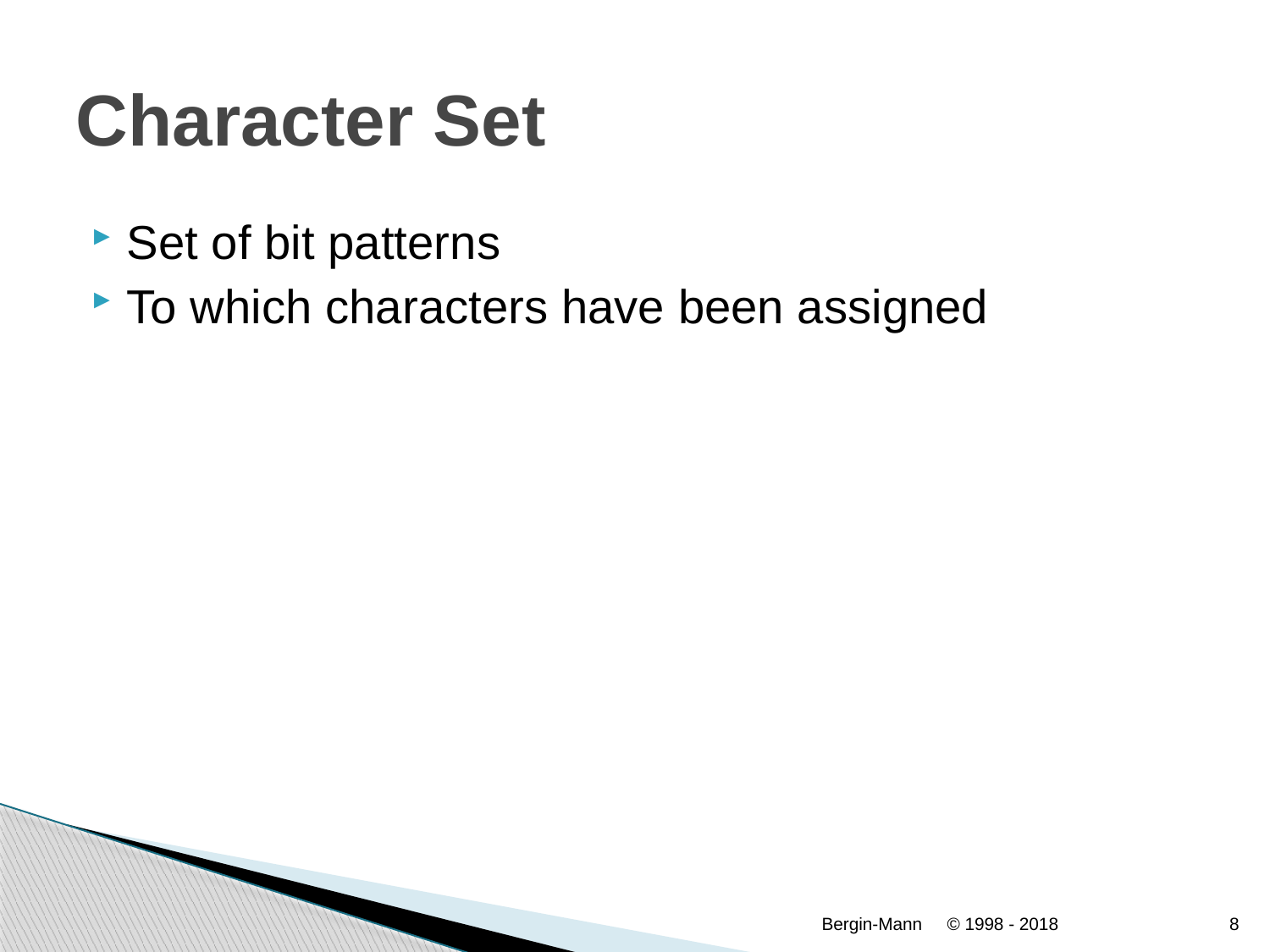

# Character Set
Set of bit patterns
To which characters have been assigned
Bergin-Mann
© 1998 - 2018
8